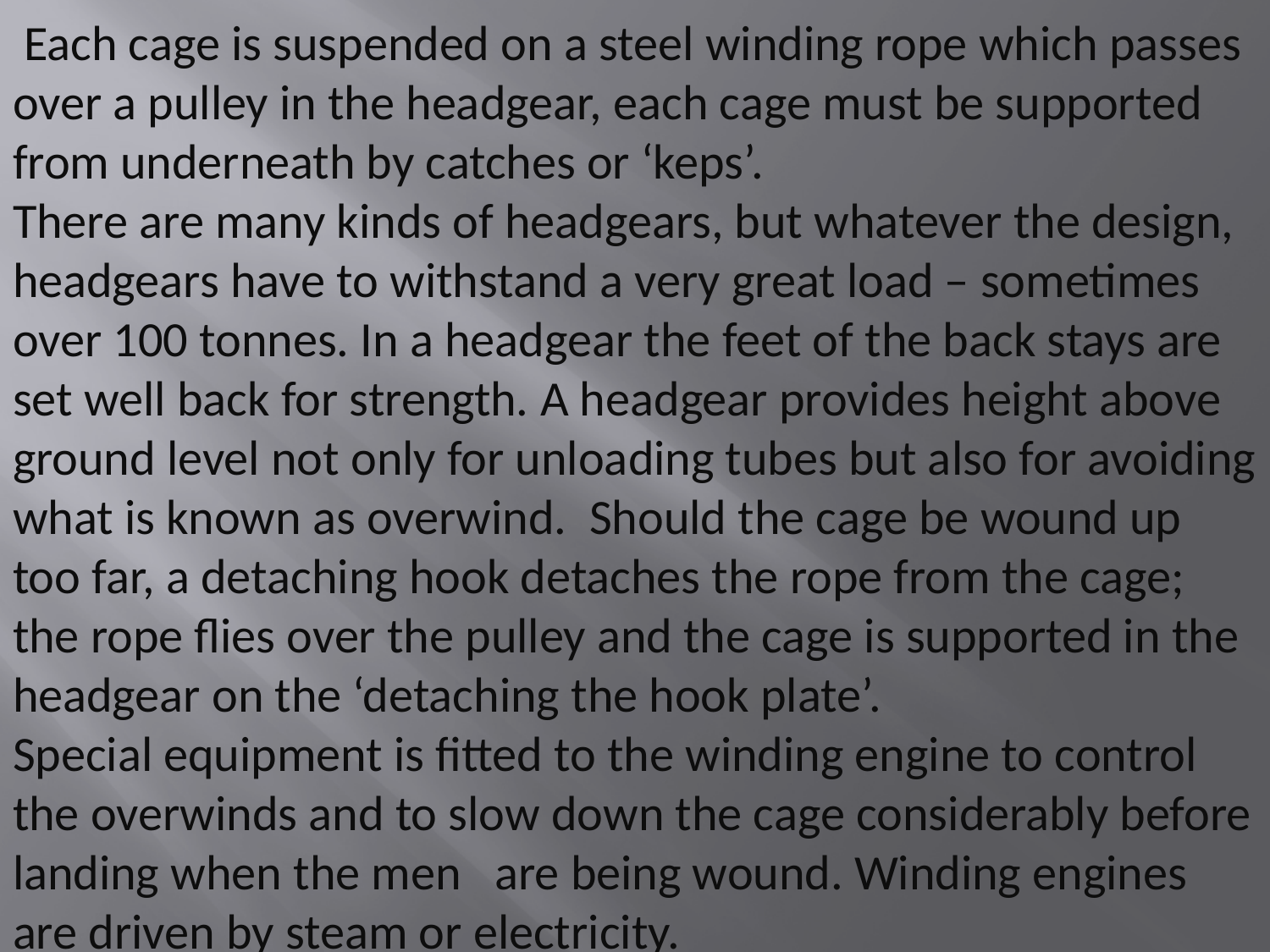

Each cage is suspended on a steel winding rope which passes over a pulley in the headgear, each cage must be supported from underneath by catches or ‘keps’.
There are many kinds of headgears, but whatever the design, headgears have to withstand a very great load – sometimes over 100 tonnes. In a headgear the feet of the back stays are set well back for strength. A headgear provides height above ground level not only for unloading tubes but also for avoiding what is known as overwind.  Should the cage be wound up too far, a detaching hook detaches the rope from the cage; the rope flies over the pulley and the cage is supported in the headgear on the ‘detaching the hook plate’.
Special equipment is fitted to the winding engine to control the overwinds and to slow down the cage considerably before landing when the men   are being wound. Winding engines are driven by steam or electricity.